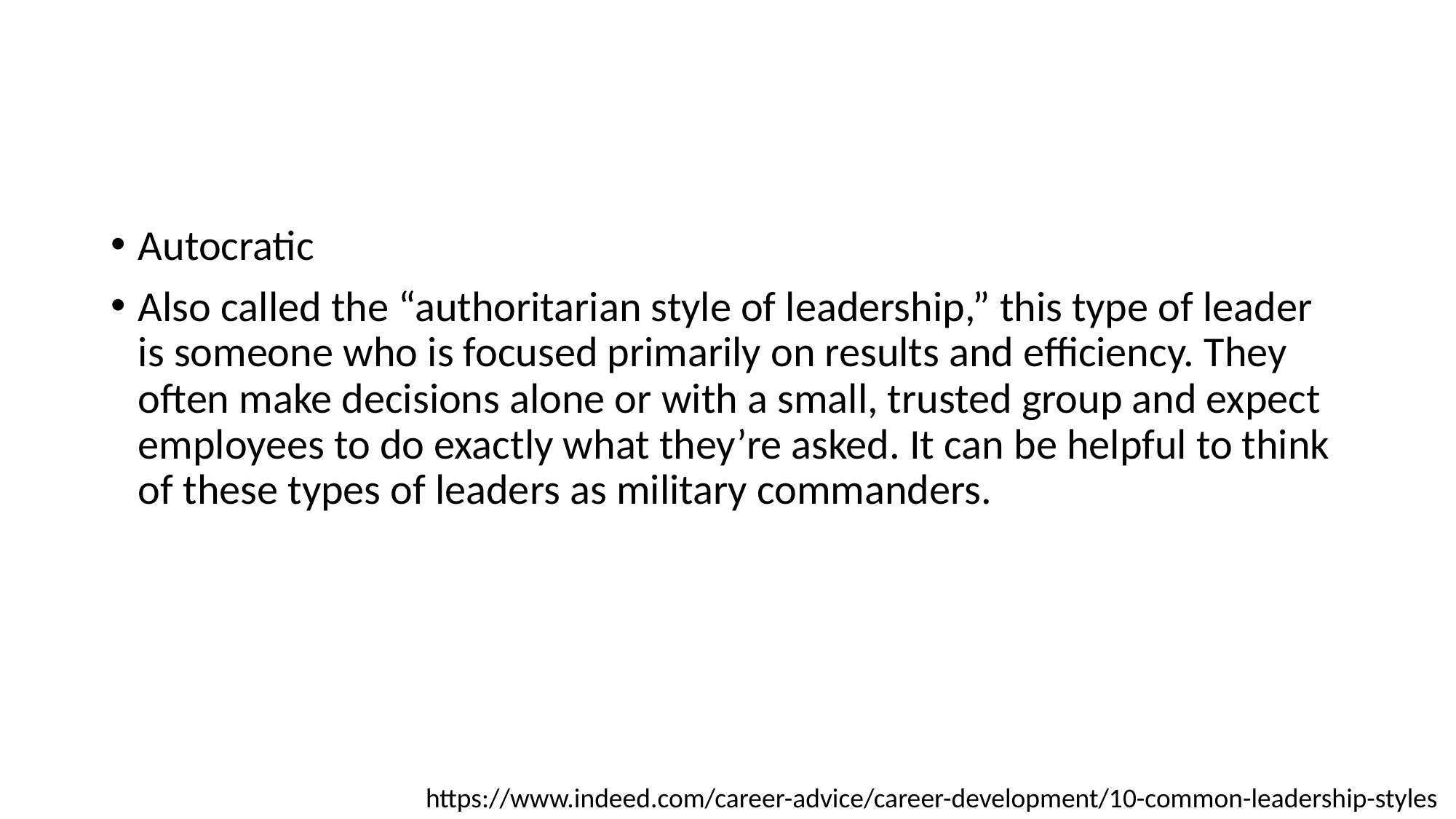

#
Autocratic
Also called the “authoritarian style of leadership,” this type of leader is someone who is focused primarily on results and efficiency. They often make decisions alone or with a small, trusted group and expect employees to do exactly what they’re asked. It can be helpful to think of these types of leaders as military commanders.
https://www.indeed.com/career-advice/career-development/10-common-leadership-styles